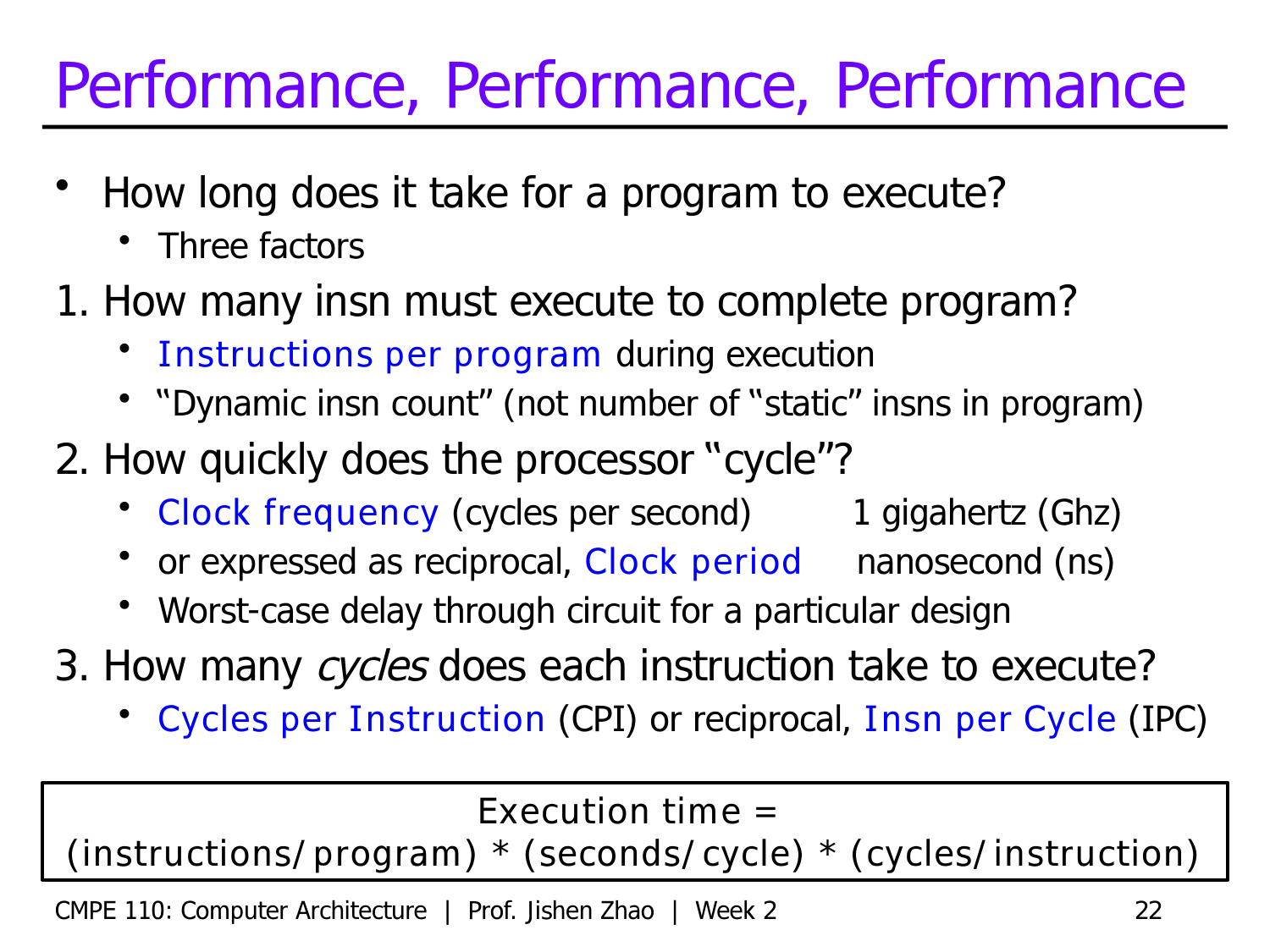

# Performance, Performance, Performance
How long does it take for a program to execute?
Three factors
1. How many insn must execute to complete program?
Instructions per program during execution
“Dynamic insn count” (not number of “static” insns in program)
2. How quickly does the processor “cycle”?
Clock frequency (cycles per second)         1 gigahertz (Ghz)
or expressed as reciprocal, Clock period     nanosecond (ns)
Worst-case delay through circuit for a particular design
3. How many cycles does each instruction take to execute?
Cycles per Instruction (CPI) or reciprocal, Insn per Cycle (IPC)
Execution time =
(instructions/program) * (seconds/cycle) * (cycles/instruction)
CMPE 110: Computer Architecture  |  Prof. Jishen Zhao  |  Week 2
22